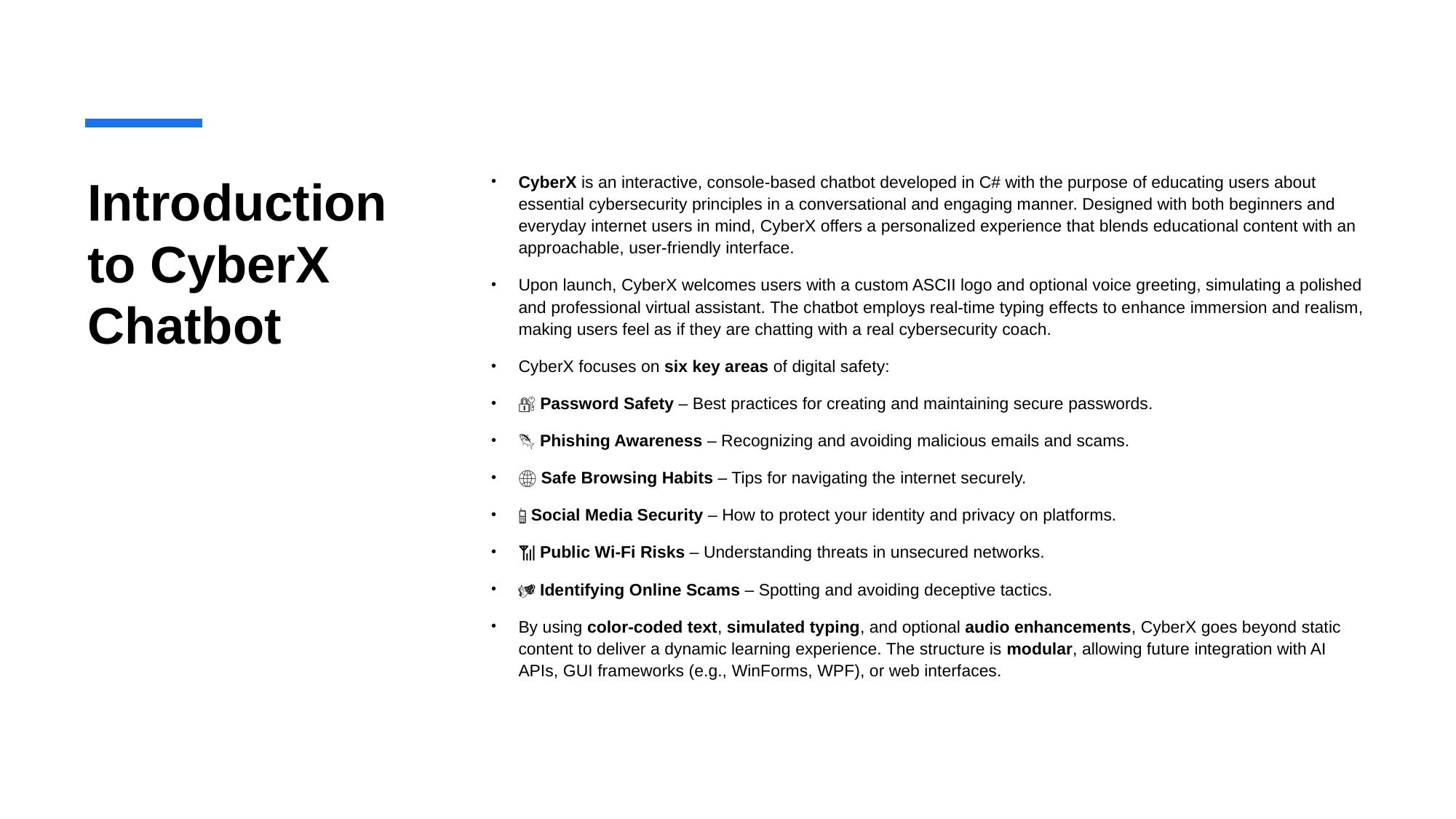

CyberX is an interactive, console-based chatbot developed in C# with the purpose of educating users about essential cybersecurity principles in a conversational and engaging manner. Designed with both beginners and everyday internet users in mind, CyberX offers a personalized experience that blends educational content with an approachable, user-friendly interface.
Upon launch, CyberX welcomes users with a custom ASCII logo and optional voice greeting, simulating a polished and professional virtual assistant. The chatbot employs real-time typing effects to enhance immersion and realism, making users feel as if they are chatting with a real cybersecurity coach.
CyberX focuses on six key areas of digital safety:
🔐 Password Safety – Best practices for creating and maintaining secure passwords.
🐟 Phishing Awareness – Recognizing and avoiding malicious emails and scams.
🌐 Safe Browsing Habits – Tips for navigating the internet securely.
📱 Social Media Security – How to protect your identity and privacy on platforms.
📶 Public Wi-Fi Risks – Understanding threats in unsecured networks.
🎭 Identifying Online Scams – Spotting and avoiding deceptive tactics.
By using color-coded text, simulated typing, and optional audio enhancements, CyberX goes beyond static content to deliver a dynamic learning experience. The structure is modular, allowing future integration with AI APIs, GUI frameworks (e.g., WinForms, WPF), or web interfaces.

# Introduction to CyberX Chatbot